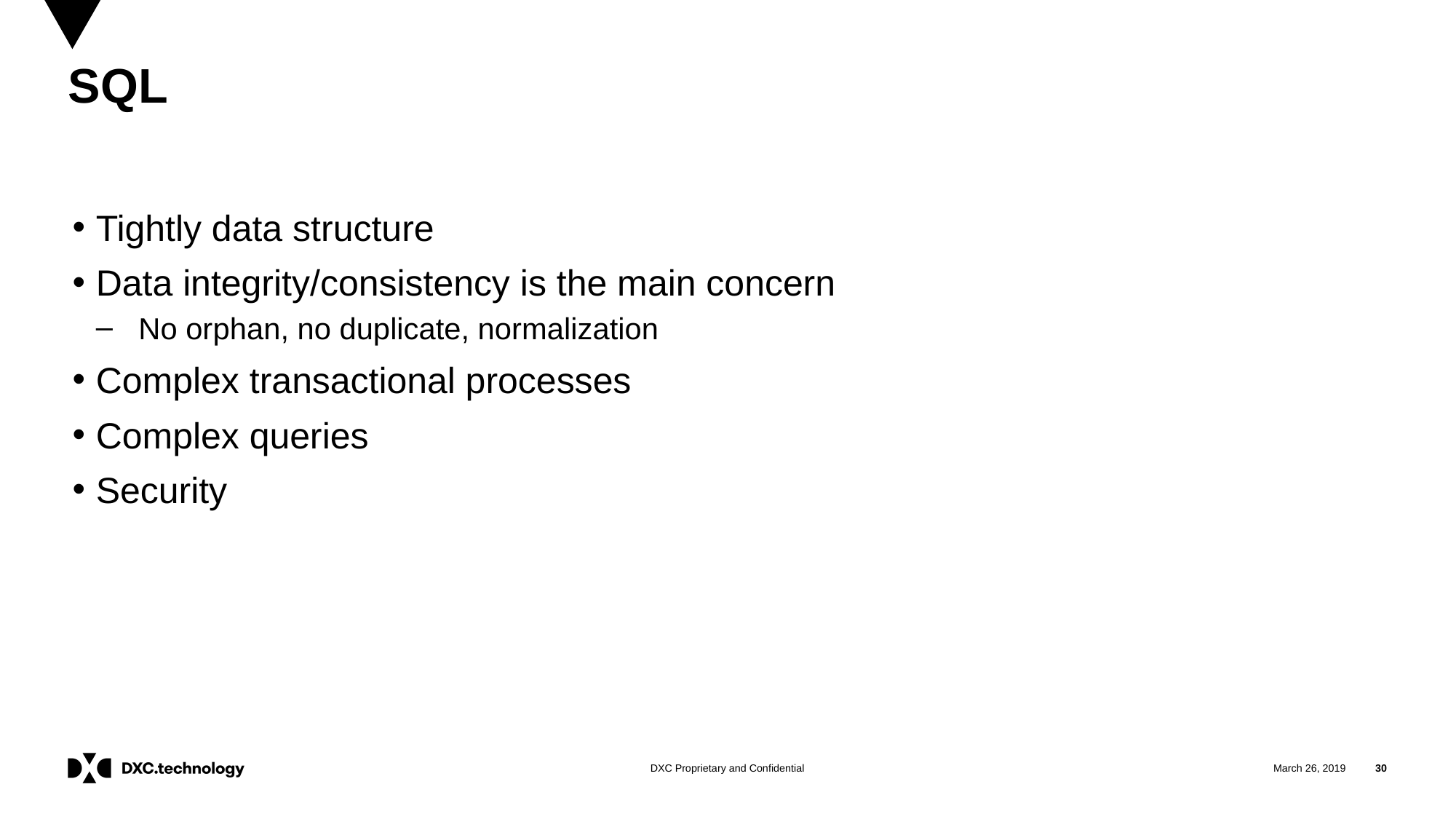

# SQL
Tightly data structure
Data integrity/consistency is the main concern
 No orphan, no duplicate, normalization
Complex transactional processes
Complex queries
Security